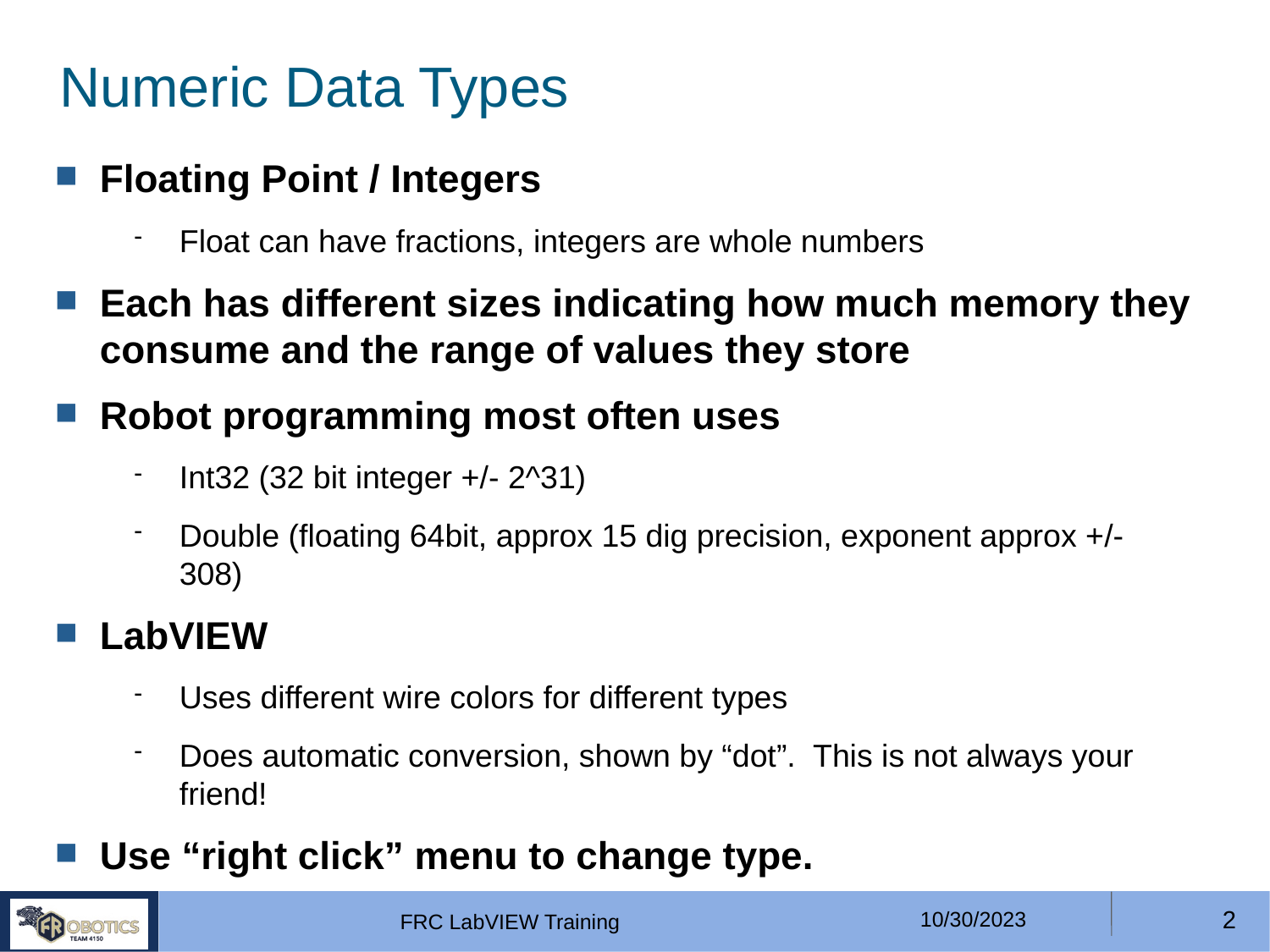

# Numeric Data Types
Floating Point / Integers
Float can have fractions, integers are whole numbers
Each has different sizes indicating how much memory they consume and the range of values they store
Robot programming most often uses
Int32 (32 bit integer +/- 2^31)
Double (floating 64bit, approx 15 dig precision, exponent approx +/- 308)
LabVIEW
Uses different wire colors for different types
Does automatic conversion, shown by “dot”.  This is not always your friend!
Use “right click” menu to change type.
10/30/2023
2
FRC LabVIEW Training